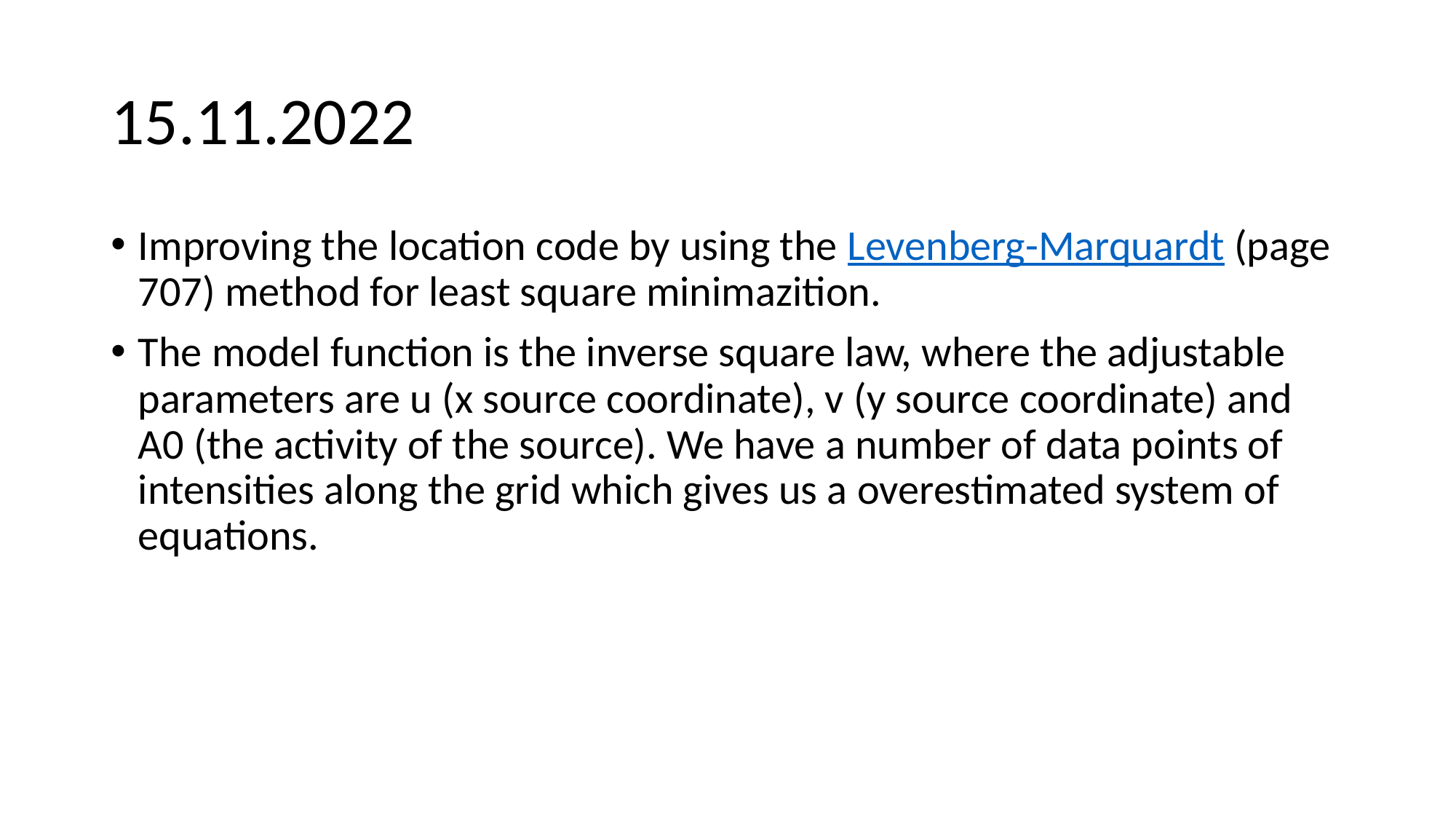

# 15.11.2022
Improving the location code by using the Levenberg-Marquardt (page 707) method for least square minimazition.
The model function is the inverse square law, where the adjustable parameters are u (x source coordinate), v (y source coordinate) and A0 (the activity of the source). We have a number of data points of intensities along the grid which gives us a overestimated system of equations.